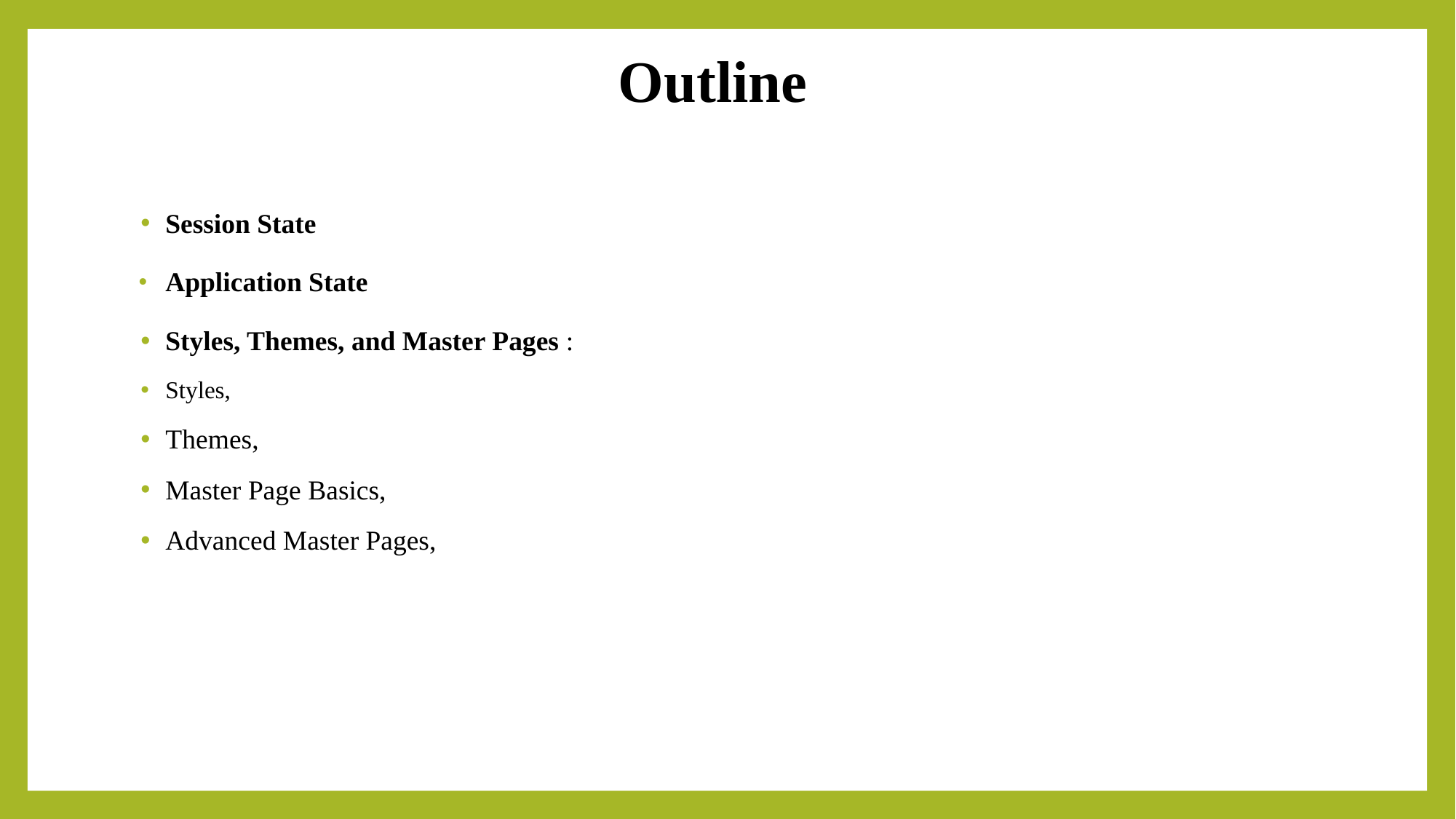

# Outline
Session State

Application State

Styles, Themes, and Master Pages :
Styles,
Themes,
Master Page Basics,
Advanced Master Pages,